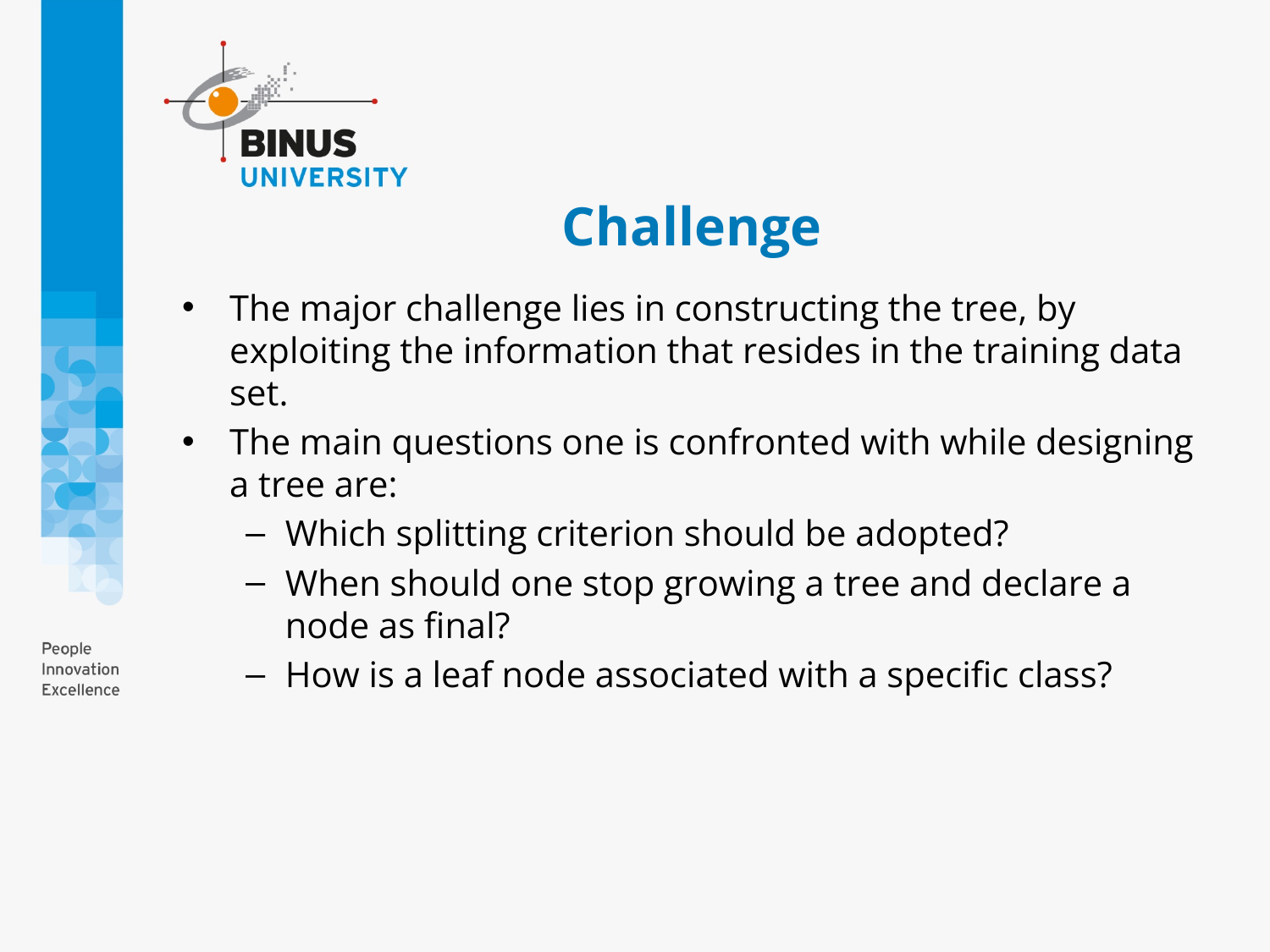

# Challenge
The major challenge lies in constructing the tree, by exploiting the information that resides in the training data set.
The main questions one is confronted with while designing a tree are:
Which splitting criterion should be adopted?
When should one stop growing a tree and declare a node as final?
How is a leaf node associated with a specific class?